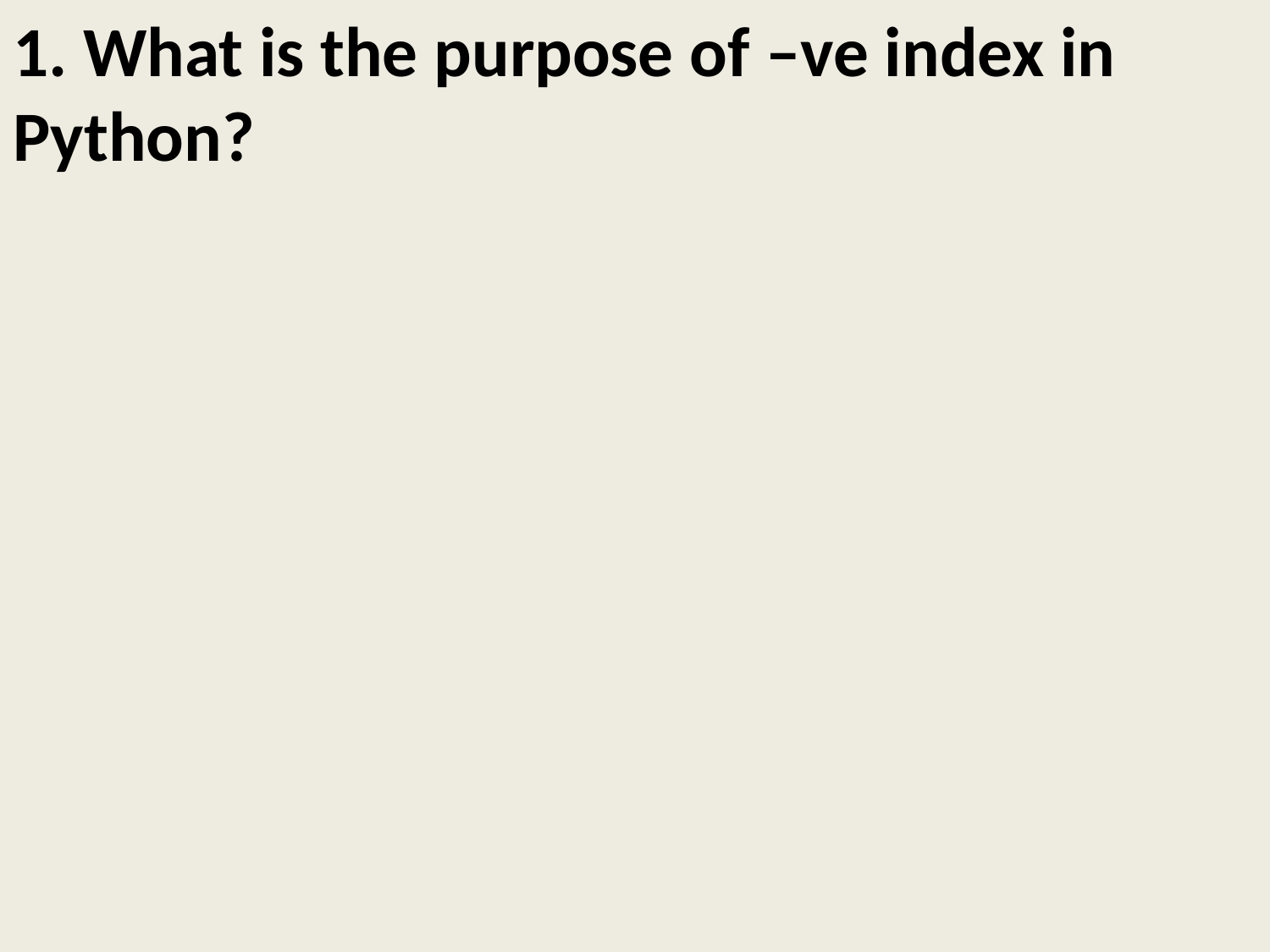

# 1. What is the purpose of –ve index in Python?